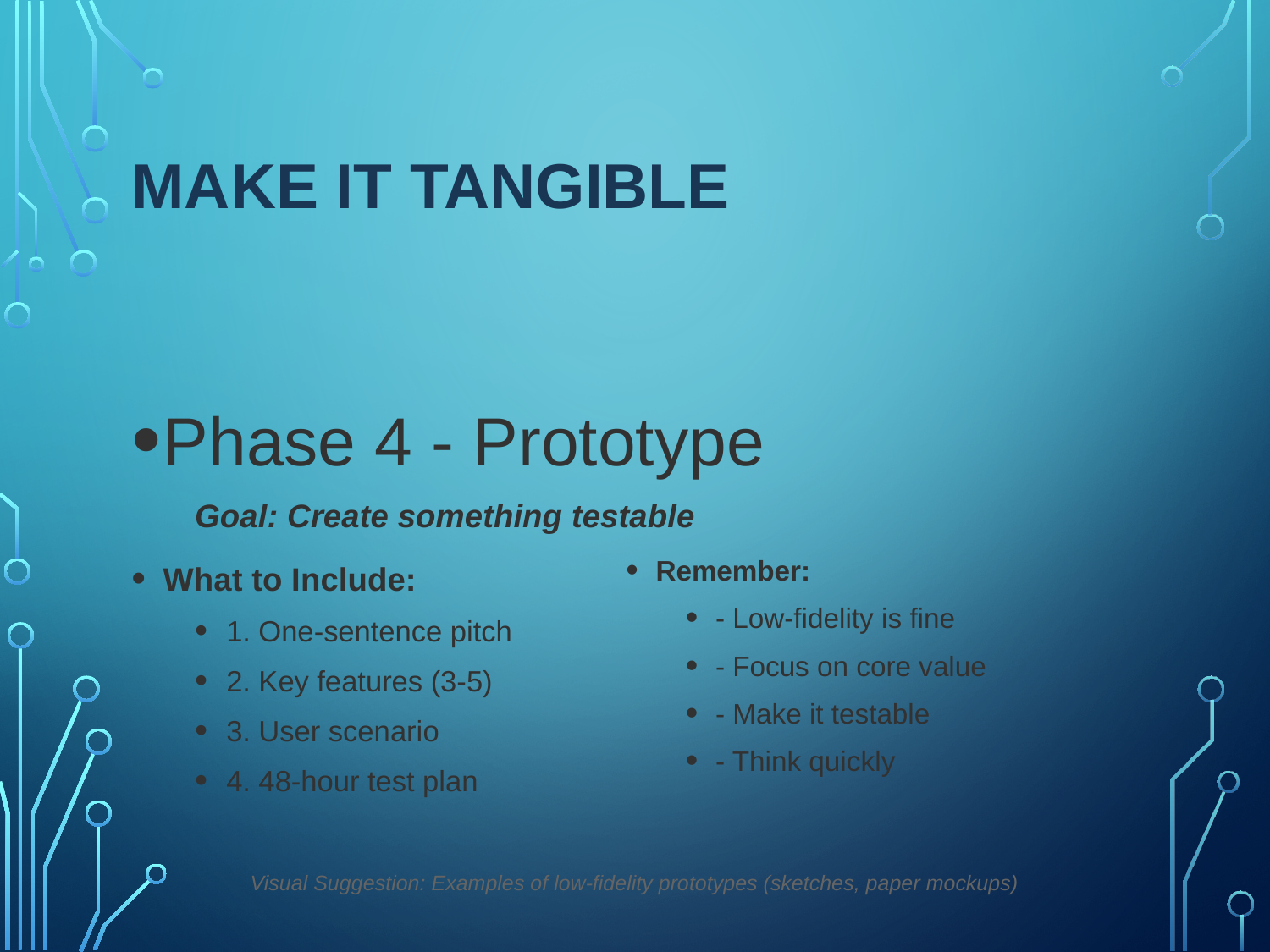

# Make It Tangible

Phase 4 - Prototype
Goal: Create something testable
What to Include:
1. One-sentence pitch
2. Key features (3-5)
3. User scenario
4. 48-hour test plan

Remember:
- Low-fidelity is fine
- Focus on core value
- Make it testable
- Think quickly

Visual Suggestion: Examples of low-fidelity prototypes (sketches, paper mockups)